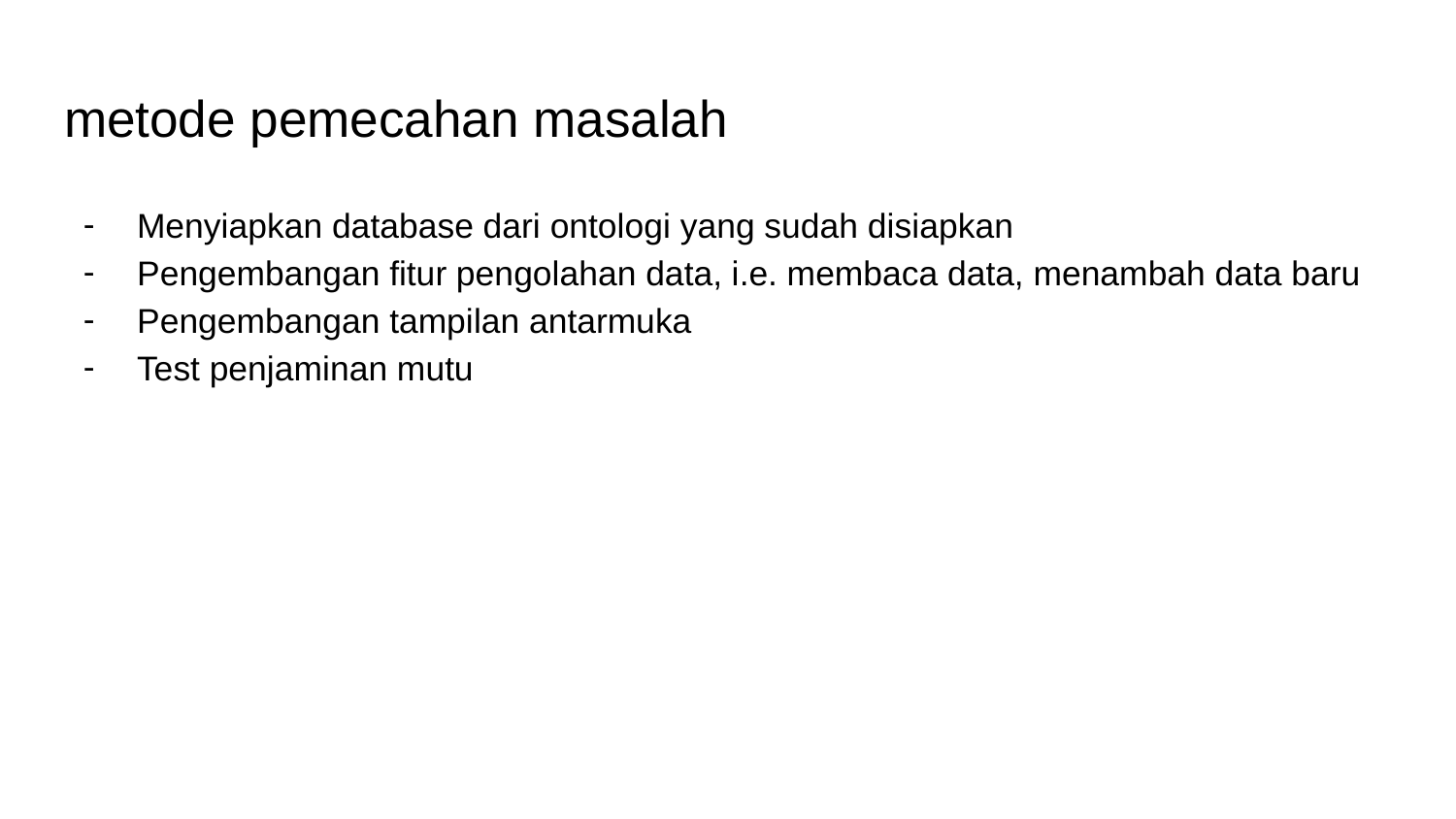

# metode pemecahan masalah
Menyiapkan database dari ontologi yang sudah disiapkan
Pengembangan fitur pengolahan data, i.e. membaca data, menambah data baru
Pengembangan tampilan antarmuka
Test penjaminan mutu